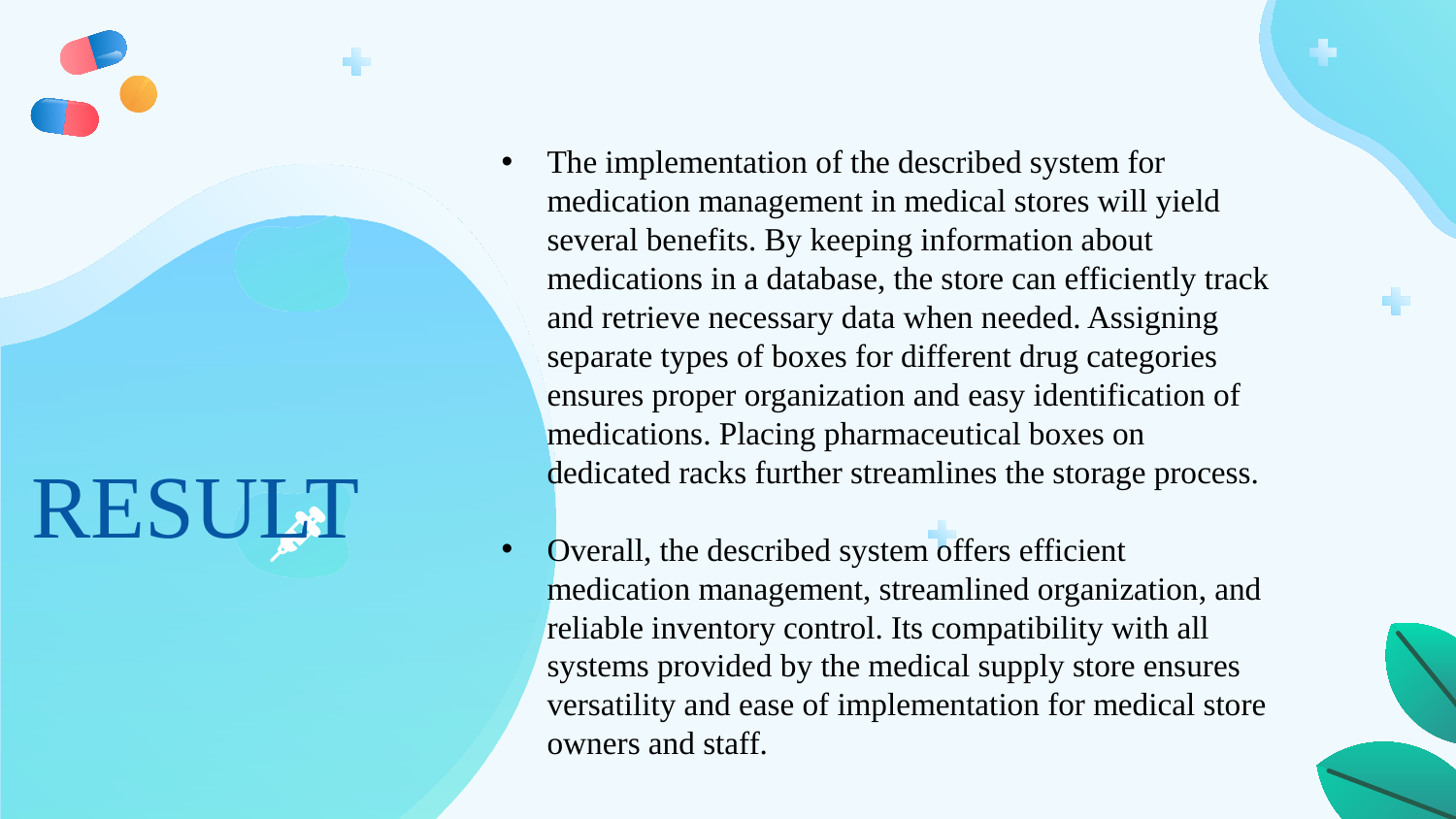

The implementation of the described system for medication management in medical stores will yield several benefits. By keeping information about medications in a database, the store can efficiently track and retrieve necessary data when needed. Assigning separate types of boxes for different drug categories ensures proper organization and easy identification of medications. Placing pharmaceutical boxes on dedicated racks further streamlines the storage process.

Overall, the described system offers efficient medication management, streamlined organization, and reliable inventory control. Its compatibility with all systems provided by the medical supply store ensures versatility and ease of implementation for medical store owners and staff.

RESULT